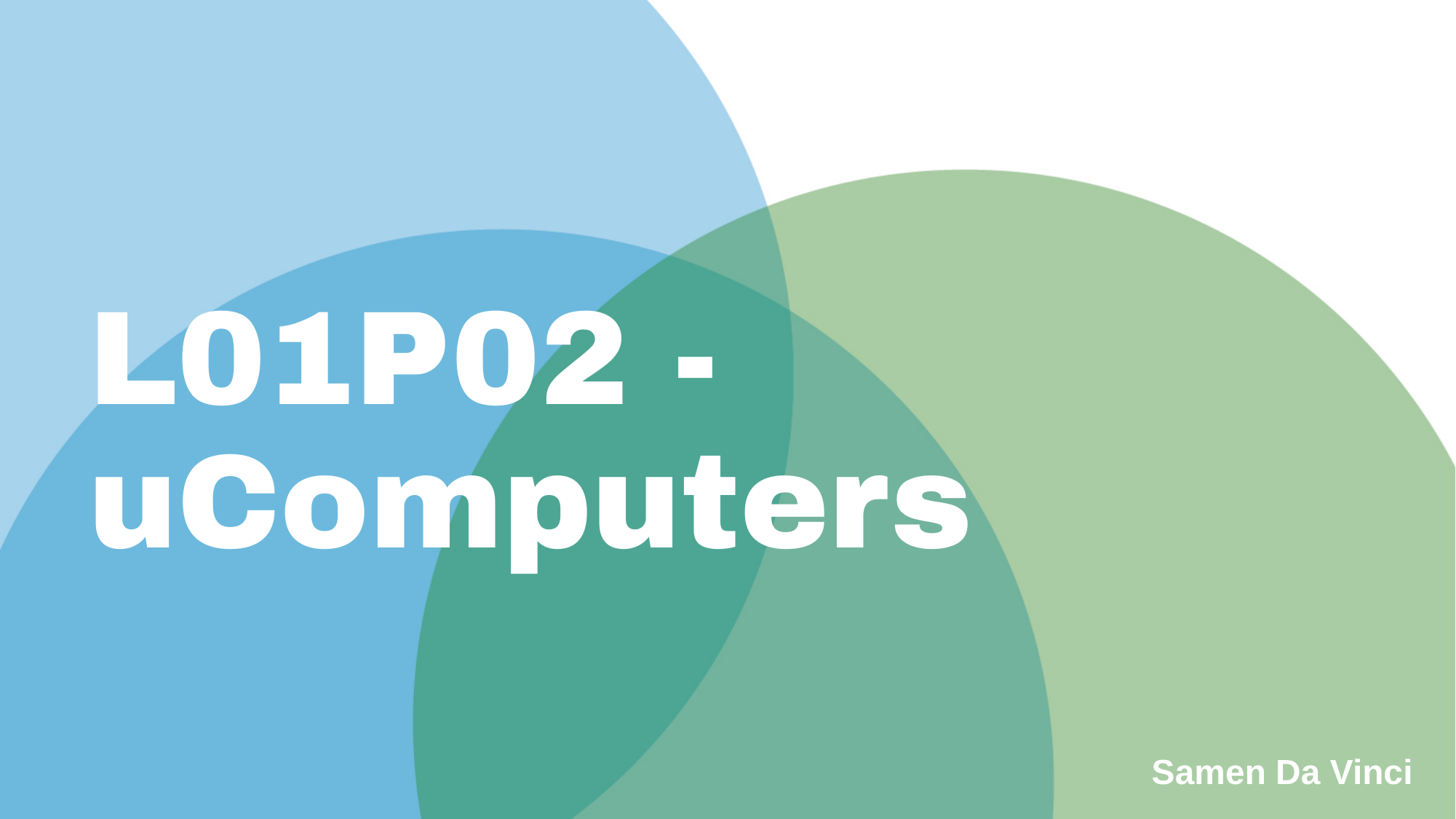

# L01P02 - uComputers
Samen Da Vinci